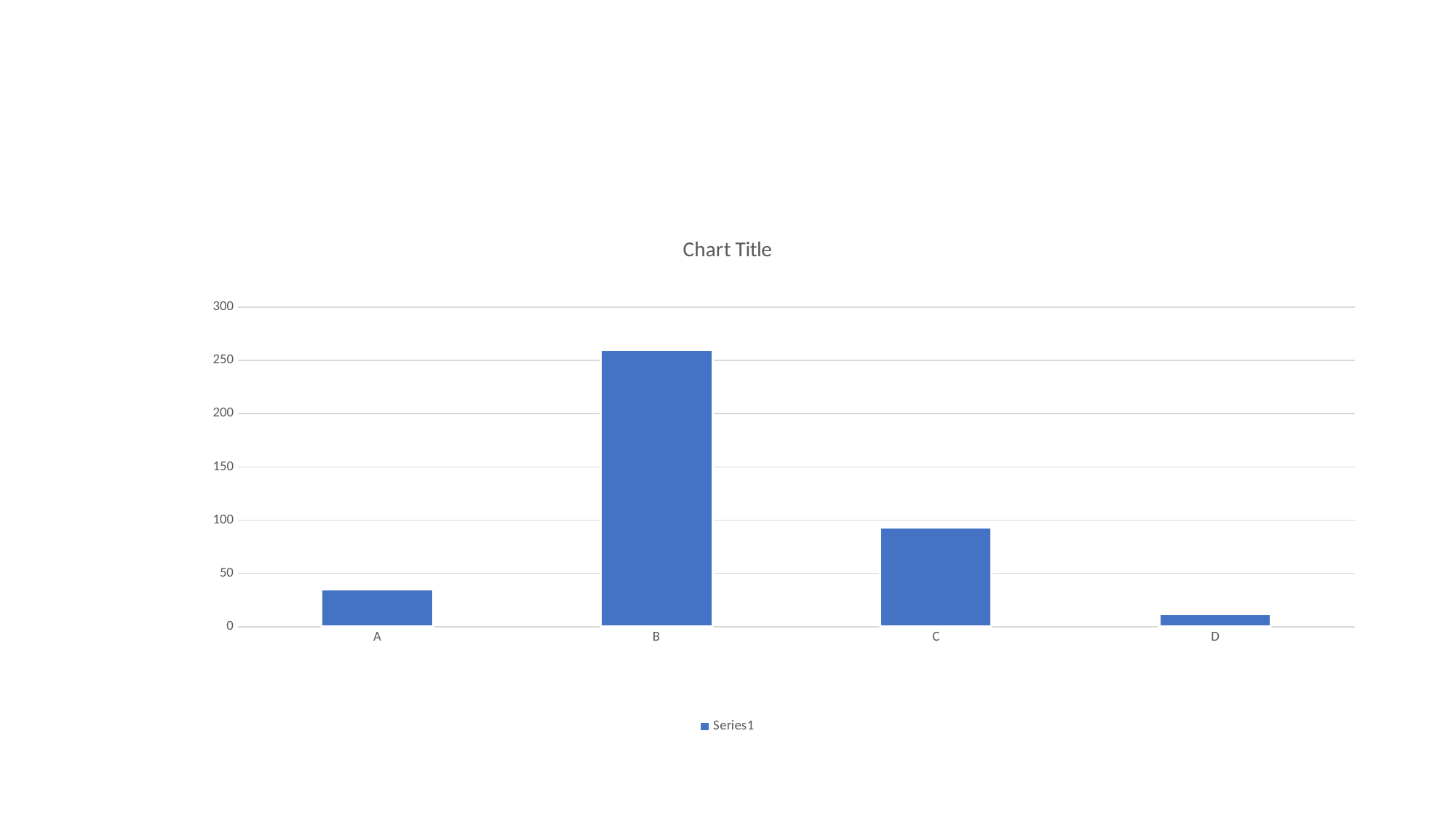

#

### Chart: Chart Title

| Category |  |
|---|---|
| A | 35.0 |
| B | 260.0 |
| C | 93.0 |
| D | 12.0 |